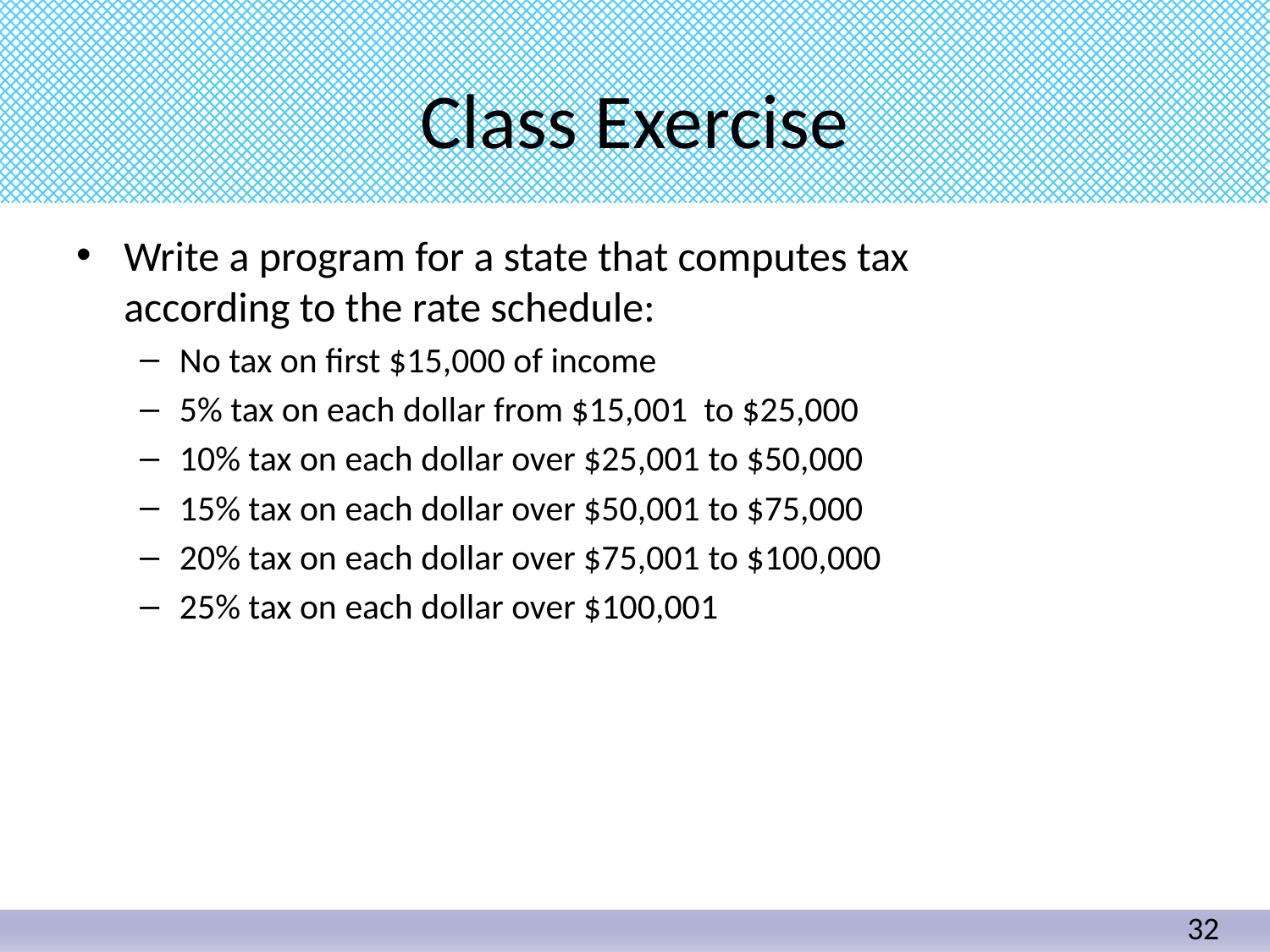

# Class Exercise
Write a program for a state that computes tax
according to the rate schedule:
No tax on first $15,000 of income
5% tax on each dollar from $15,001  to $25,000
10% tax on each dollar over $25,001 to $50,000
15% tax on each dollar over $50,001 to $75,000
20% tax on each dollar over $75,001 to $100,000
25% tax on each dollar over $100,001